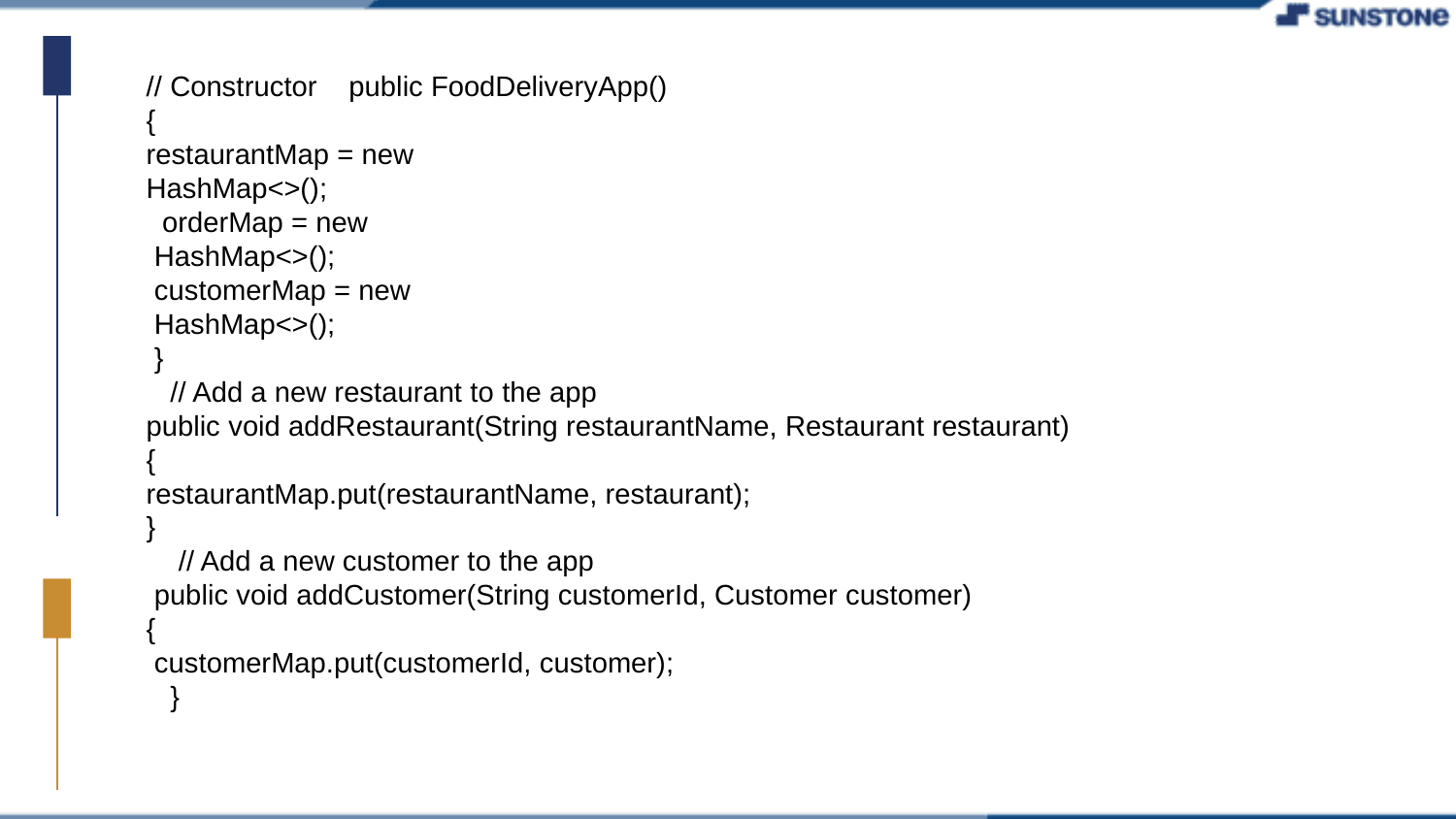

// Constructor    public FoodDeliveryApp()
{
restaurantMap = new
HashMap<>();
  orderMap = new
 HashMap<>();
 customerMap = new
 HashMap<>();
 }
   // Add a new restaurant to the app
public void addRestaurant(String restaurantName, Restaurant restaurant)
{
restaurantMap.put(restaurantName, restaurant);
}
    // Add a new customer to the app
 public void addCustomer(String customerId, Customer customer)
{
 customerMap.put(customerId, customer);
   }